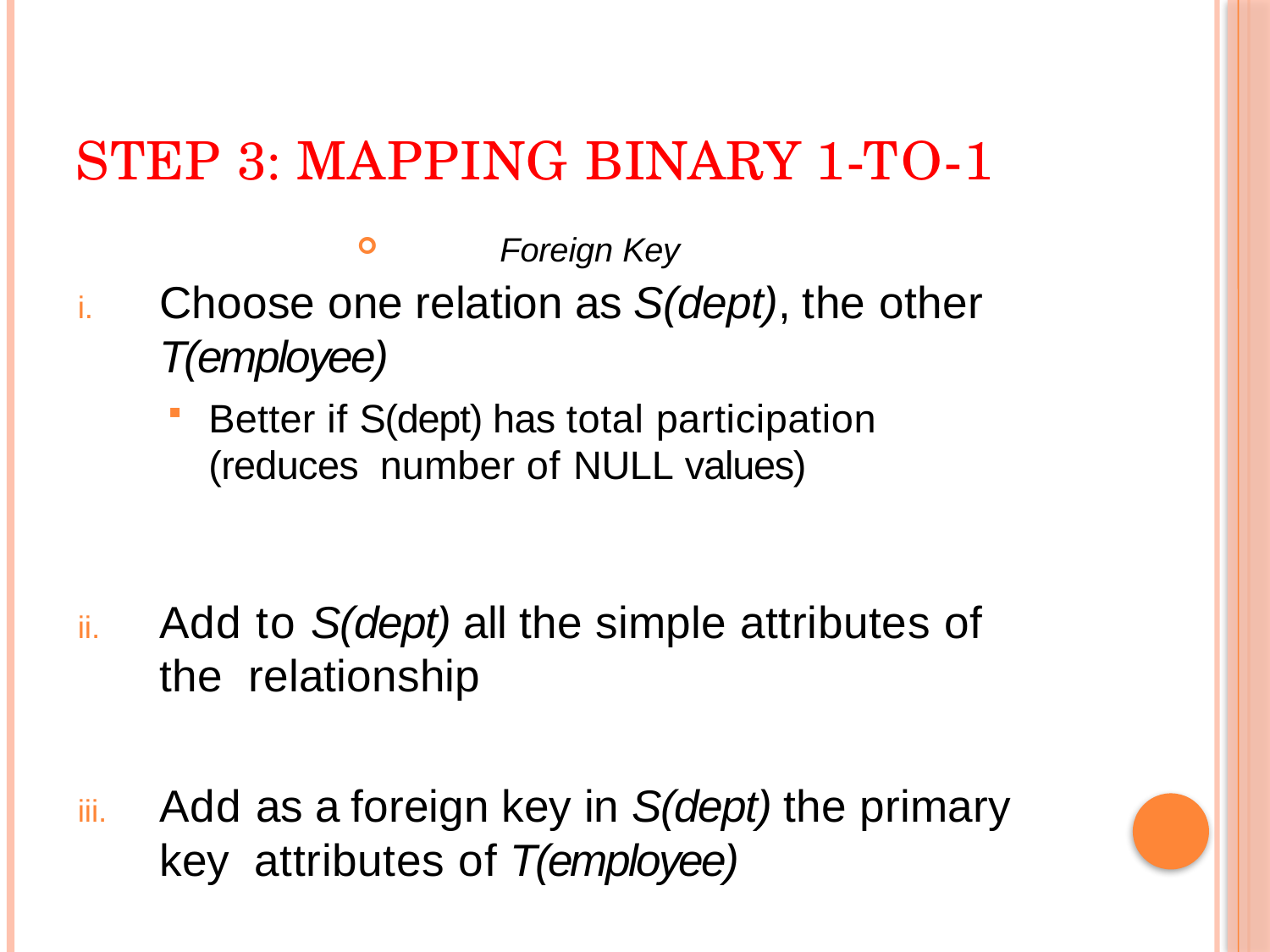

# Step 3: Mapping Binary 1-to-1
Foreign Key
Choose one relation as S(dept), the other T(employee)
Better if S(dept) has total participation (reduces  number of NULL values)

Add to S(dept) all the simple attributes of the  relationship

Add as a foreign key in S(dept) the primary key  attributes of T(employee)